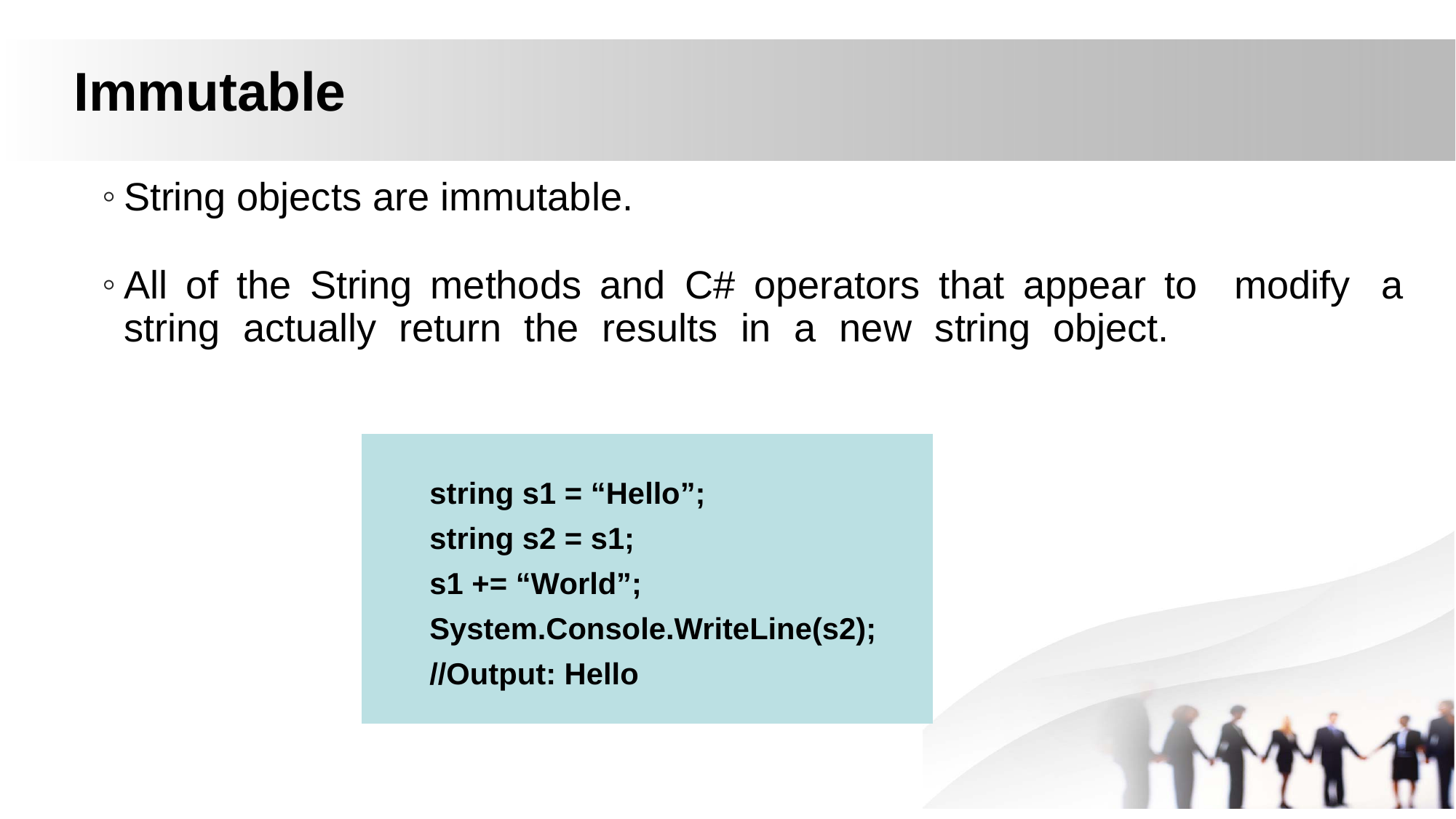

# Immutable
String objects are immutable.

All of the String methods and C# operators that appear to  modify a string actually return the results in a new string  object.

string s1 = “Hello”;
string s2 = s1;
s1 += “World”;
System.Console.WriteLine(s2);
//Output: Hello